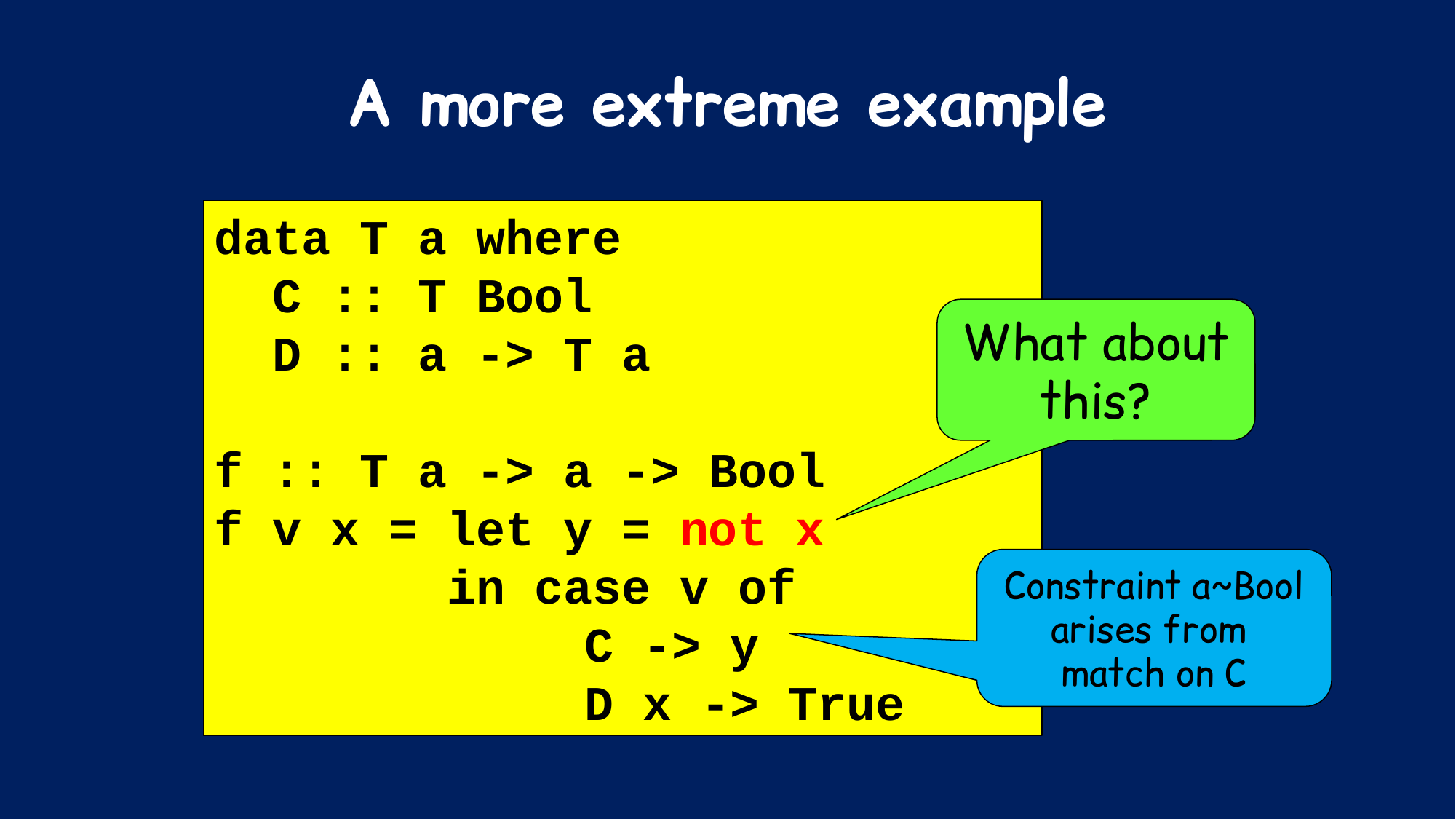

# A more extreme example

data T a where
  C :: T Bool
  D :: a -> T a

f :: T a -> a -> Bool
f v x = let y = not x
        in case v of
	     C -> y
	     D x -> True
What about this?
Constraint a~Bool arises from  match on C